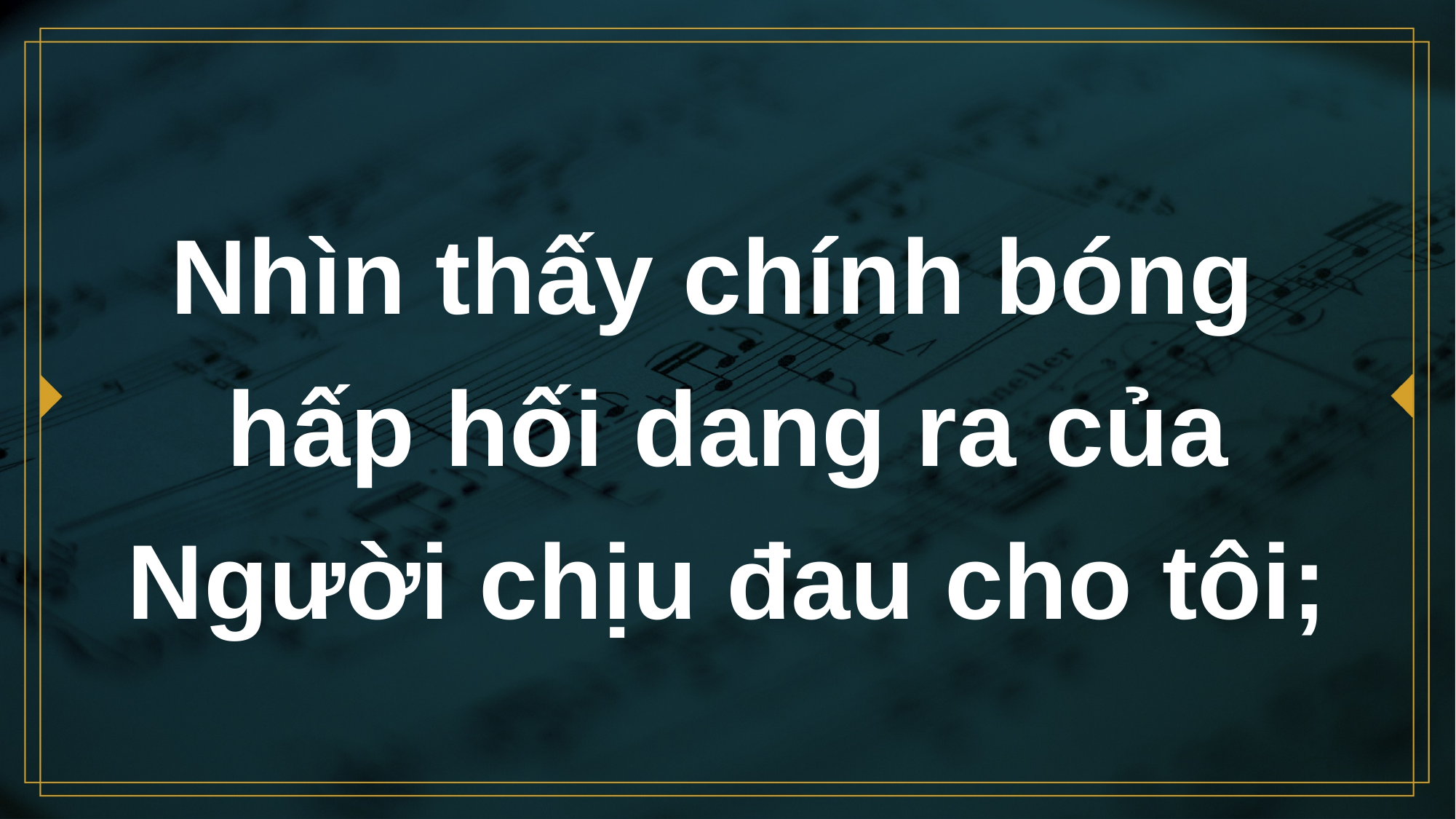

# Nhìn thấy chính bóng hấp hối dang ra của Người chịu đau cho tôi;